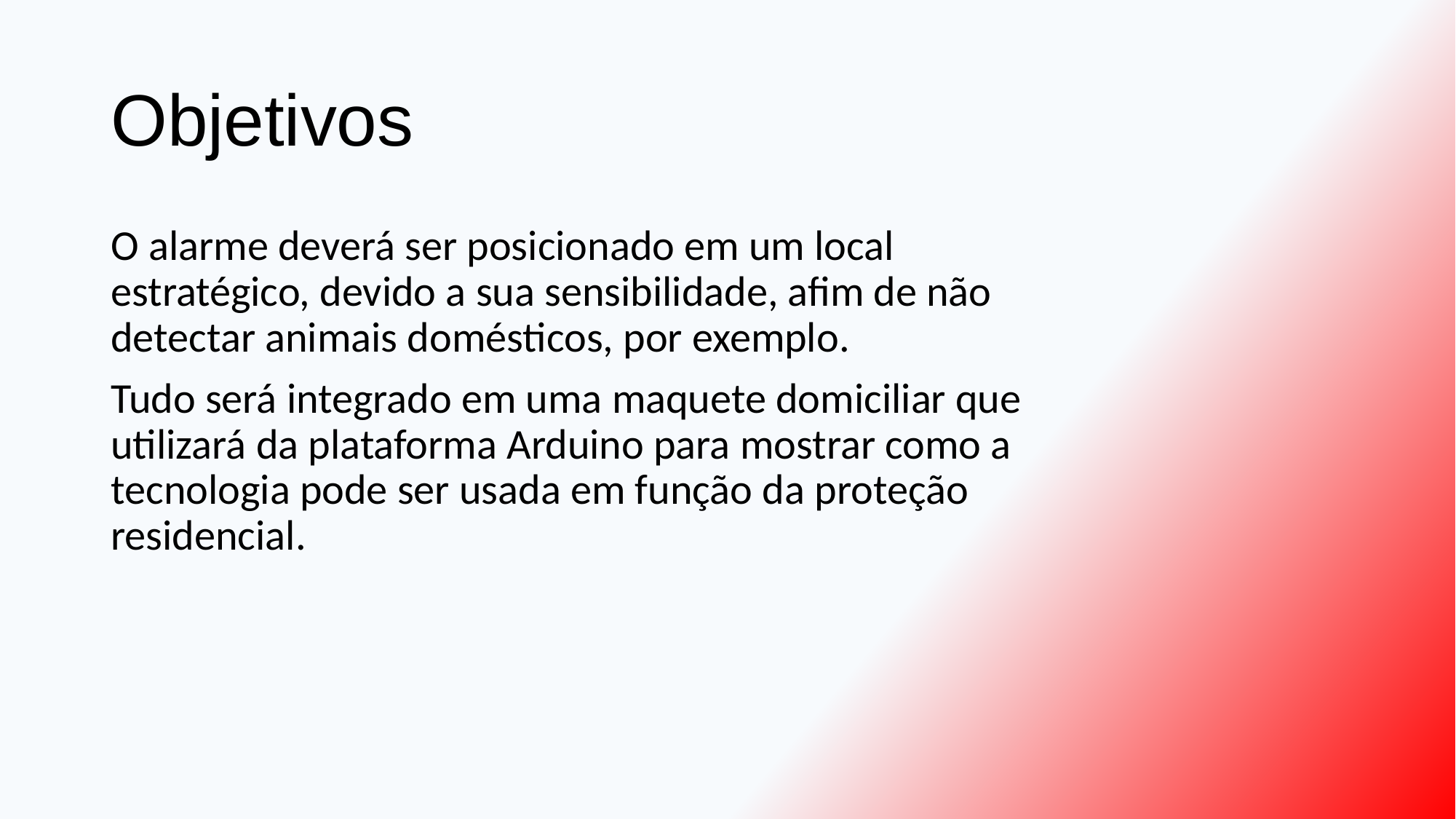

# Objetivos
O alarme deverá ser posicionado em um local estratégico, devido a sua sensibilidade, afim de não detectar animais domésticos, por exemplo.
Tudo será integrado em uma maquete domiciliar que utilizará da plataforma Arduino para mostrar como a tecnologia pode ser usada em função da proteção residencial.